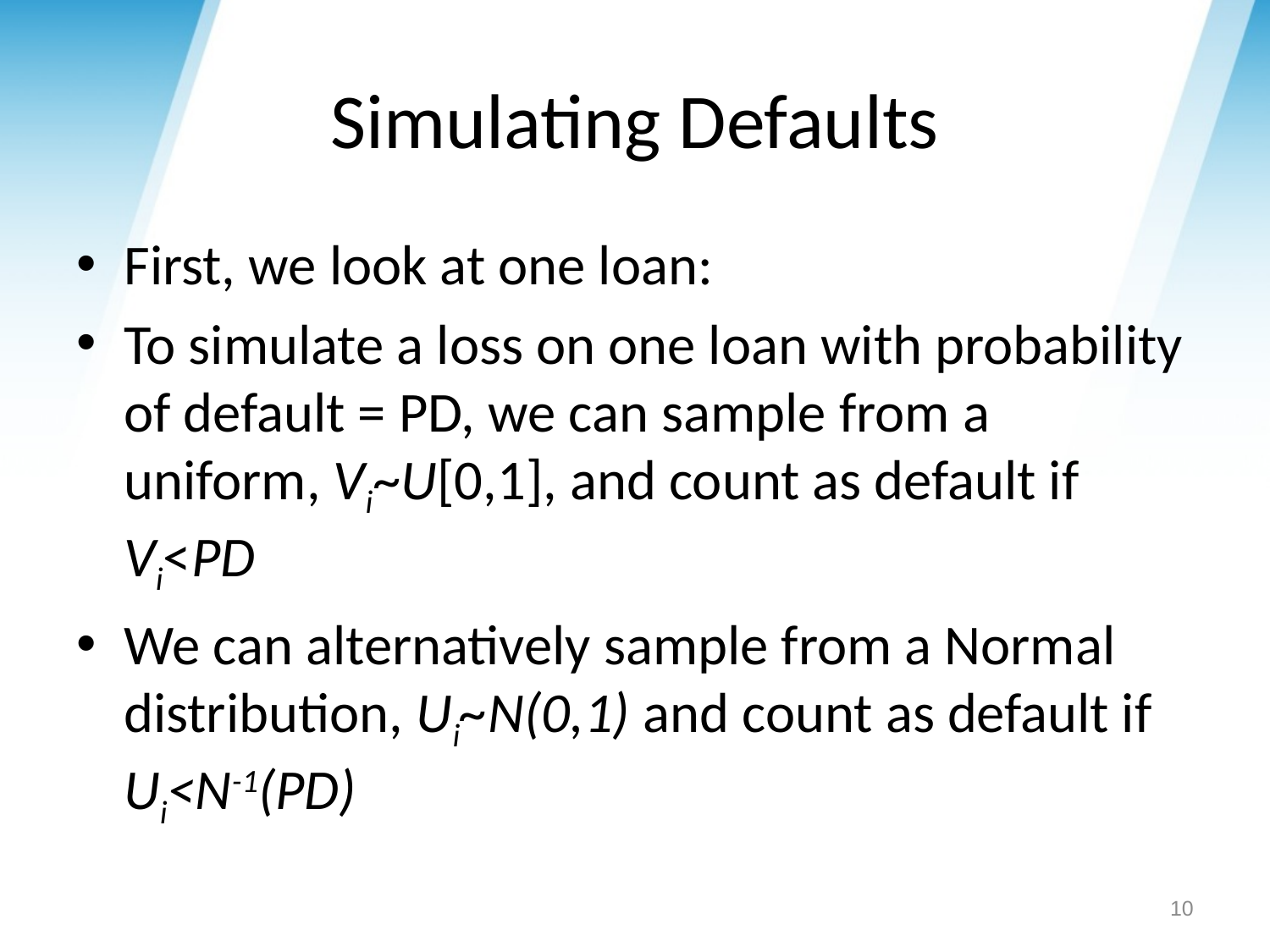

# Simulating Defaults
First, we look at one loan:
To simulate a loss on one loan with probability of default = PD, we can sample from a uniform, Vi~U[0,1], and count as default if Vi<PD
We can alternatively sample from a Normal distribution, Ui~N(0,1) and count as default if Ui<N-1(PD)
10